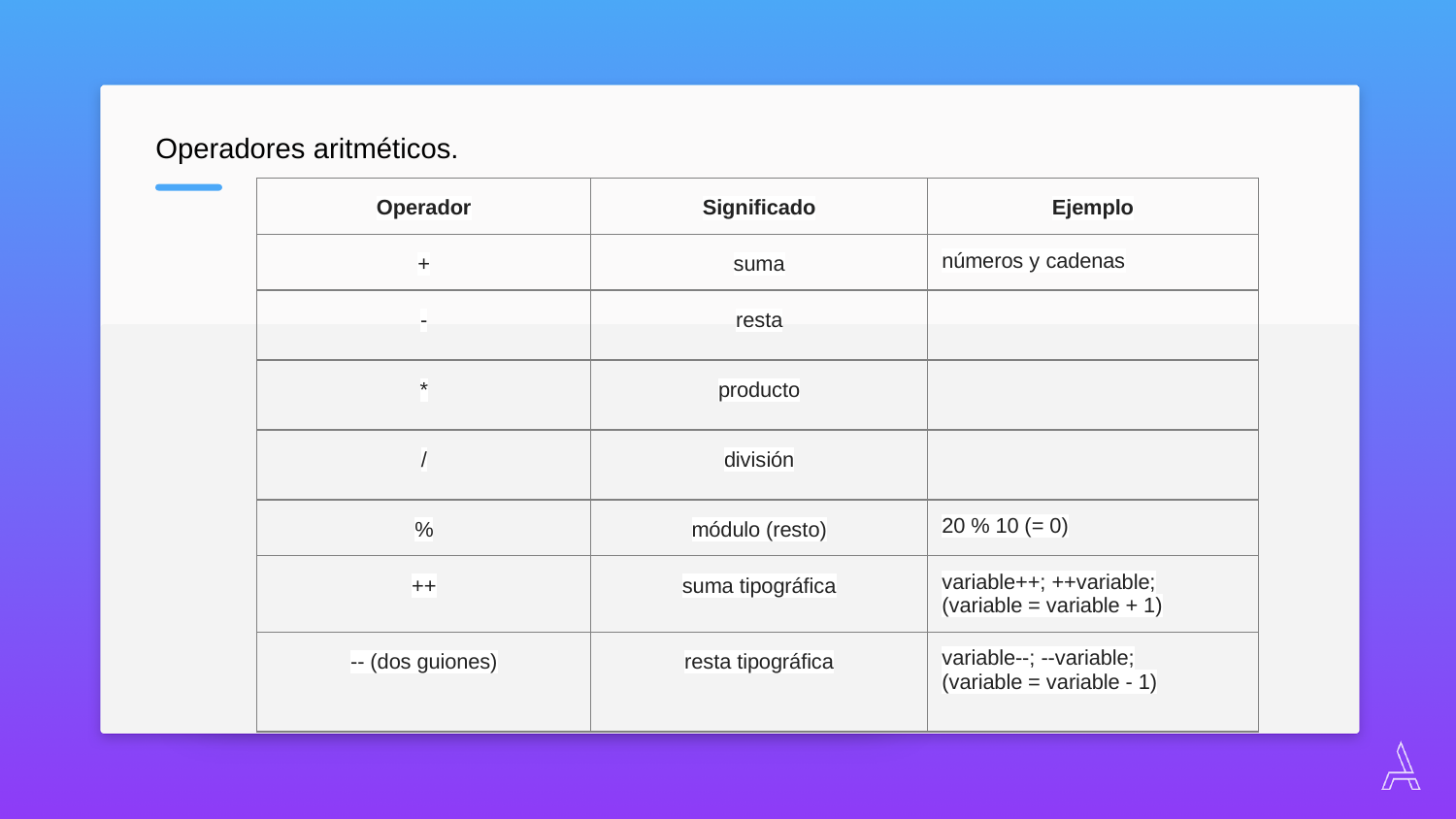

Operadores aritméticos.

| Operador | Significado | Ejemplo |
| --- | --- | --- |
| + | suma | números y cadenas |
| - | resta |  |
| \* | producto |  |
| / | división |  |
| % | módulo (resto) | 20 % 10 (= 0) |
| ++ | suma tipográfica | variable++; ++variable; (variable = variable + 1) |
| -- (dos guiones) | resta tipográfica | variable--; --variable; (variable = variable - 1) |